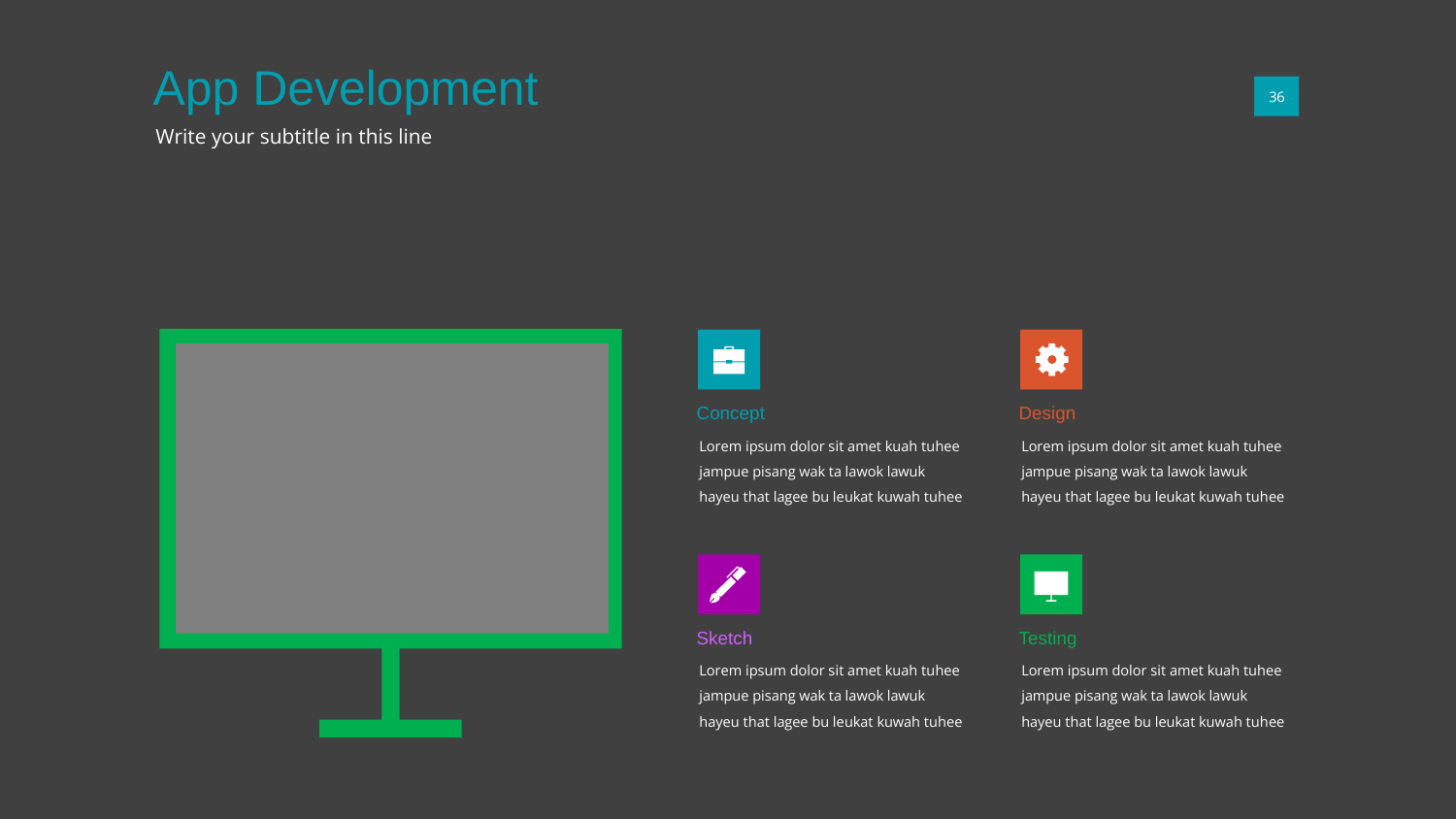

App Development

01
36
Write your subtitle in this line

Concept
Lorem ipsum dolor sit amet kuah tuhee jampue pisang wak ta lawok lawuk hayeu that lagee bu leukat kuwah tuhee

Design
Lorem ipsum dolor sit amet kuah tuhee jampue pisang wak ta lawok lawuk hayeu that lagee bu leukat kuwah tuhee

Sketch
Lorem ipsum dolor sit amet kuah tuhee jampue pisang wak ta lawok lawuk hayeu that lagee bu leukat kuwah tuhee

Testing
Lorem ipsum dolor sit amet kuah tuhee jampue pisang wak ta lawok lawuk hayeu that lagee bu leukat kuwah tuhee